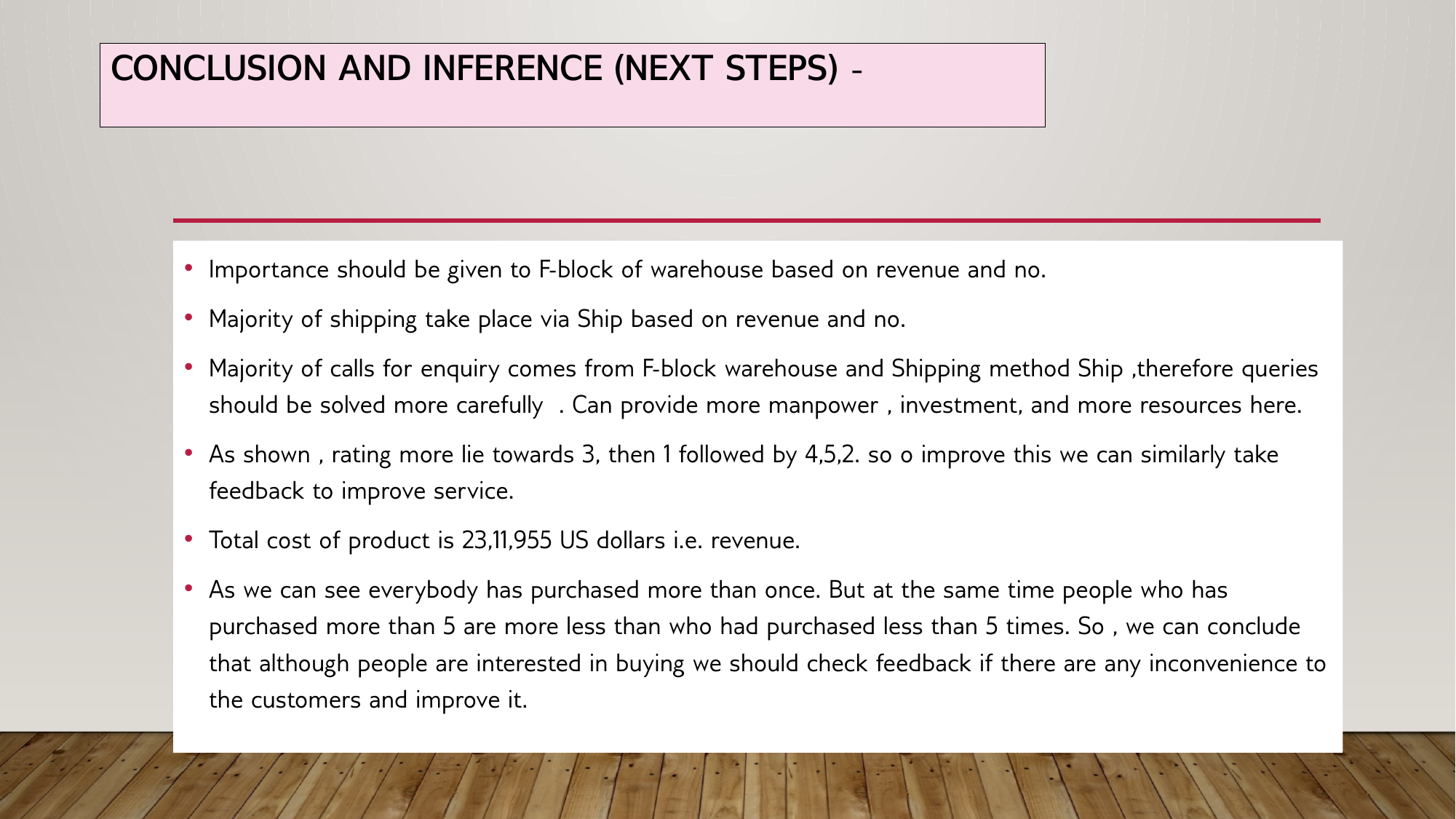

# CONCLUSION AND INFERENCE (NEXT STEPS) -
Importance should be given to F-block of warehouse based on revenue and no.
Majority of shipping take place via Ship based on revenue and no.
Majority of calls for enquiry comes from F-block warehouse and Shipping method Ship ,therefore queries should be solved more carefully  . Can provide more manpower , investment, and more resources here.
As shown , rating more lie towards 3, then 1 followed by 4,5,2. so o improve this we can similarly take feedback to improve service.
Total cost of product is 23,11,955 US dollars i.e. revenue.
As we can see everybody has purchased more than once. But at the same time people who has purchased more than 5 are more less than who had purchased less than 5 times. So , we can conclude that although people are interested in buying we should check feedback if there are any inconvenience to the customers and improve it.